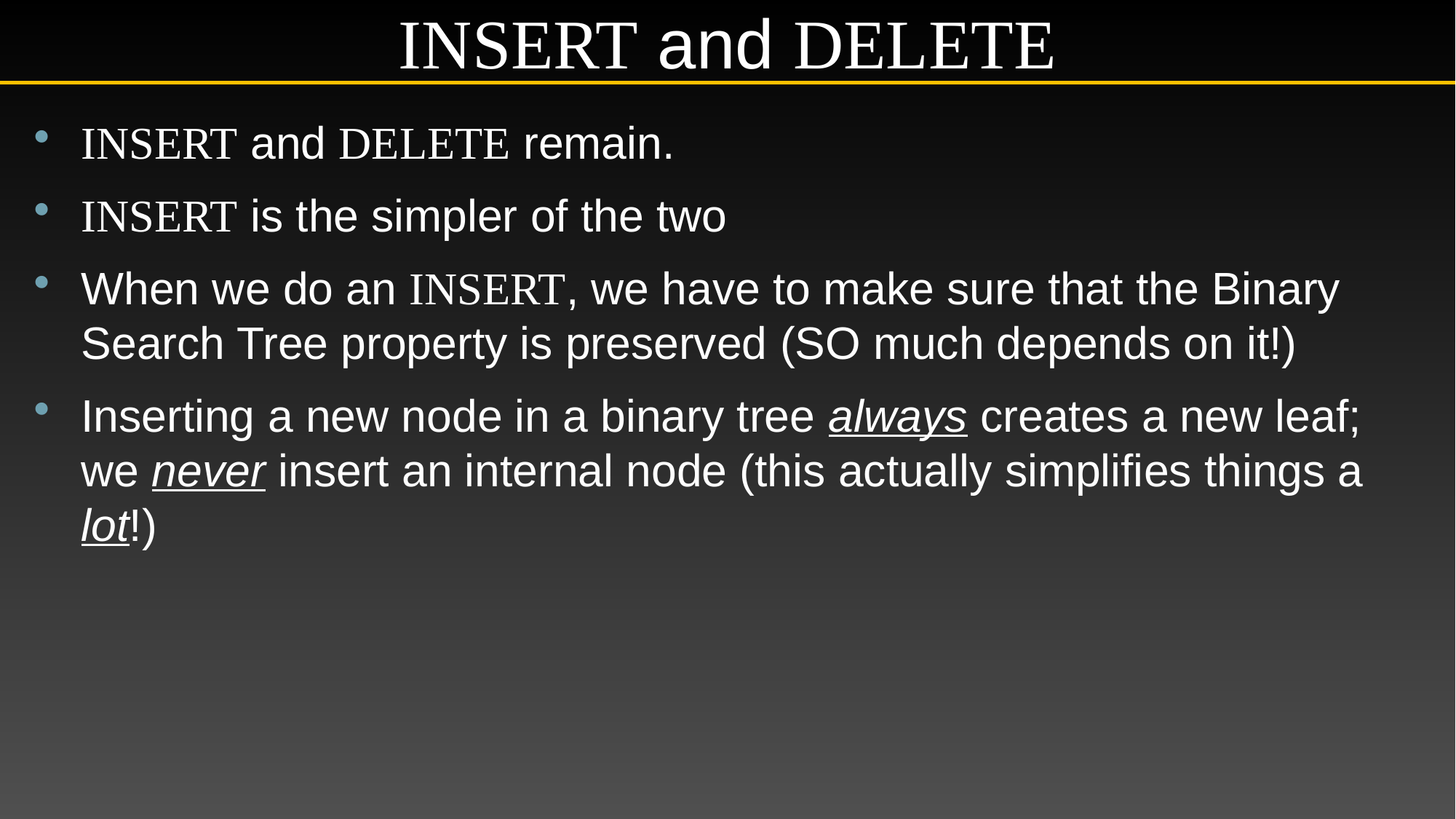

# Insert and Delete
Insert and Delete remain.
Insert is the simpler of the two
When we do an Insert, we have to make sure that the Binary Search Tree property is preserved (SO much depends on it!)
Inserting a new node in a binary tree always creates a new leaf; we never insert an internal node (this actually simplifies things a lot!)